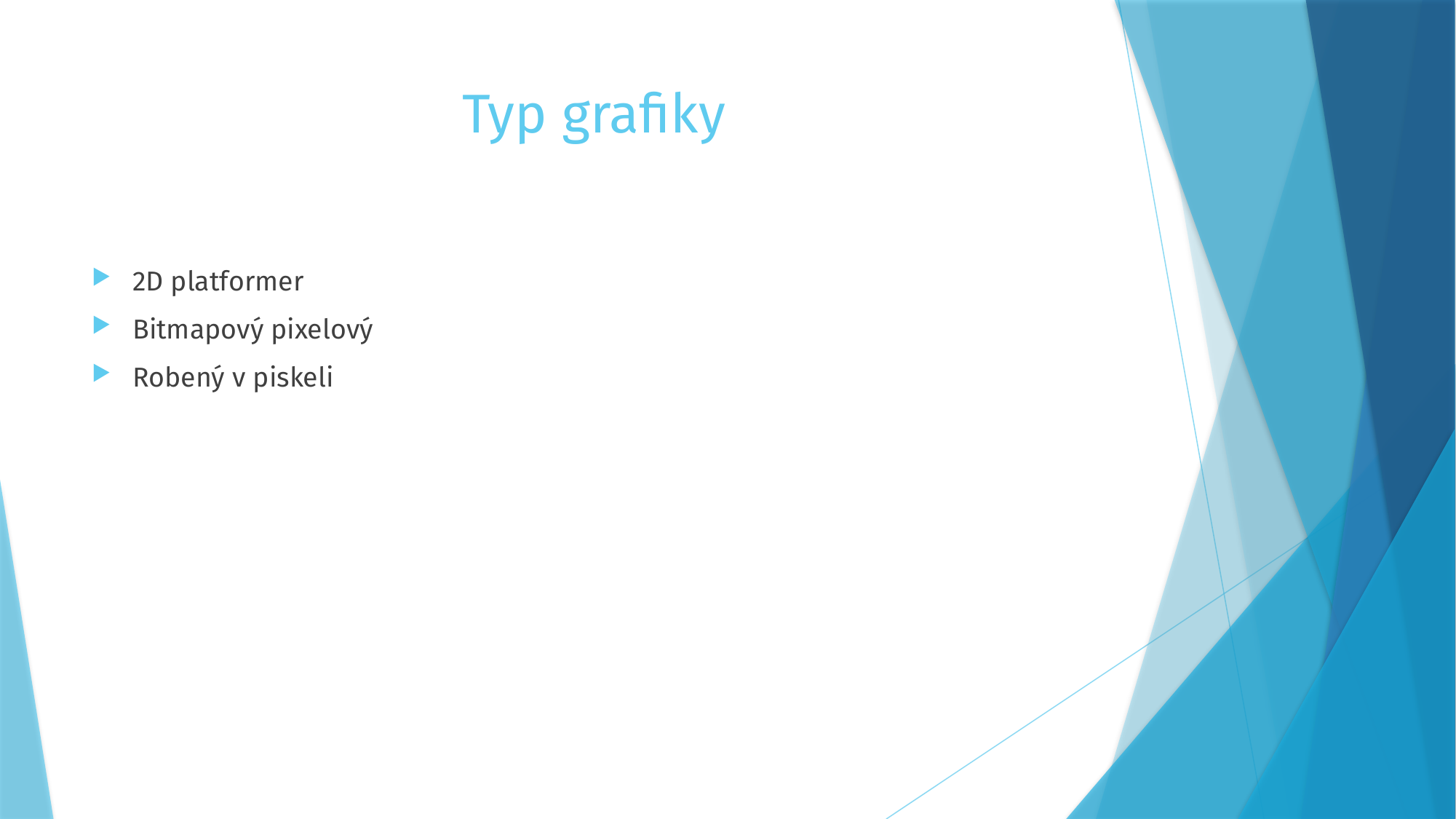

# Typ grafiky
2D platformer
Bitmapový pixelový
Robený v piskeli